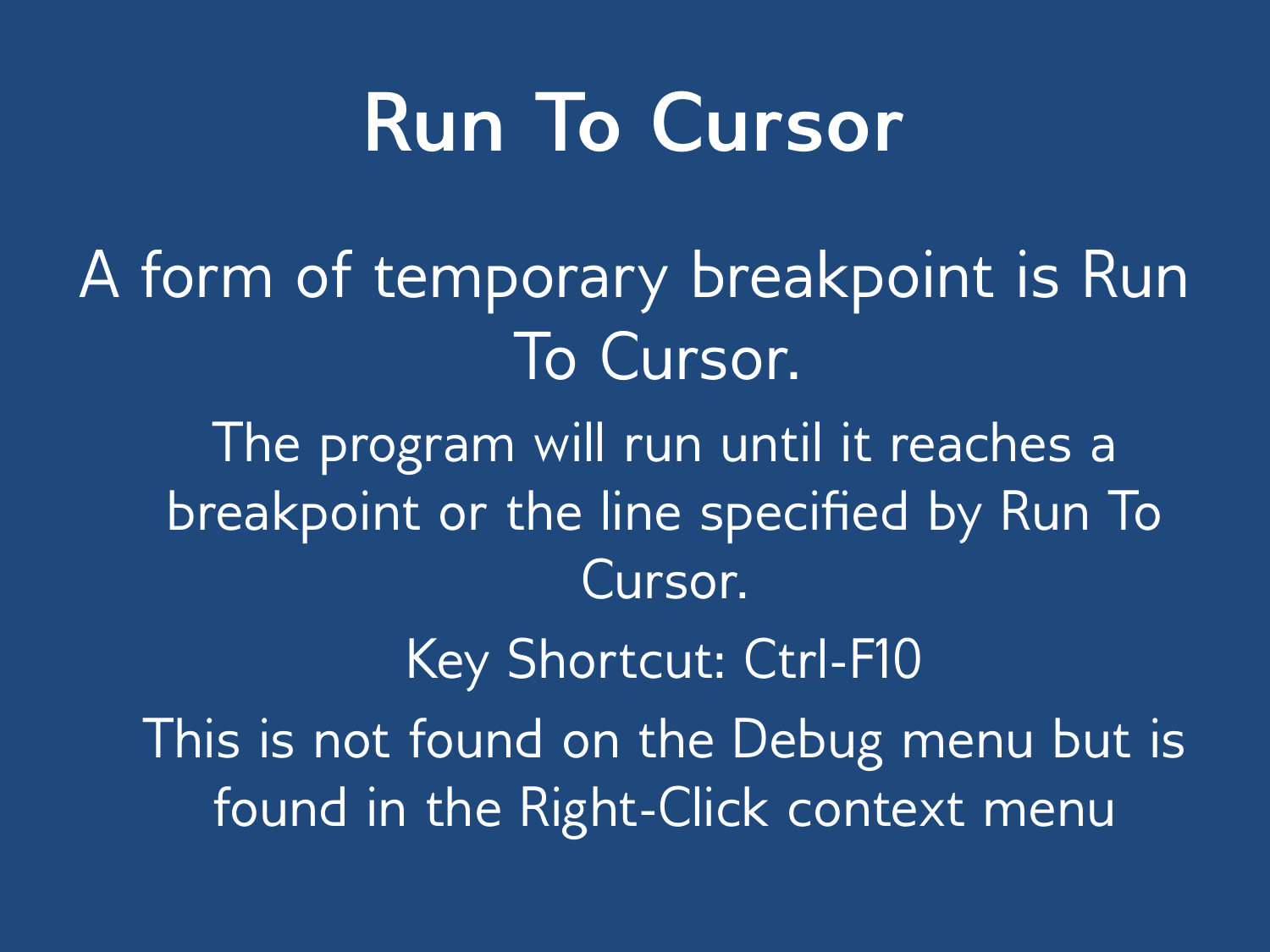

# Run To Cursor
A form of temporary breakpoint is Run To Cursor.
The program will run until it reaches a breakpoint or the line specified by Run To Cursor.
Key Shortcut: Ctrl-F10
This is not found on the Debug menu but is found in the Right-Click context menu